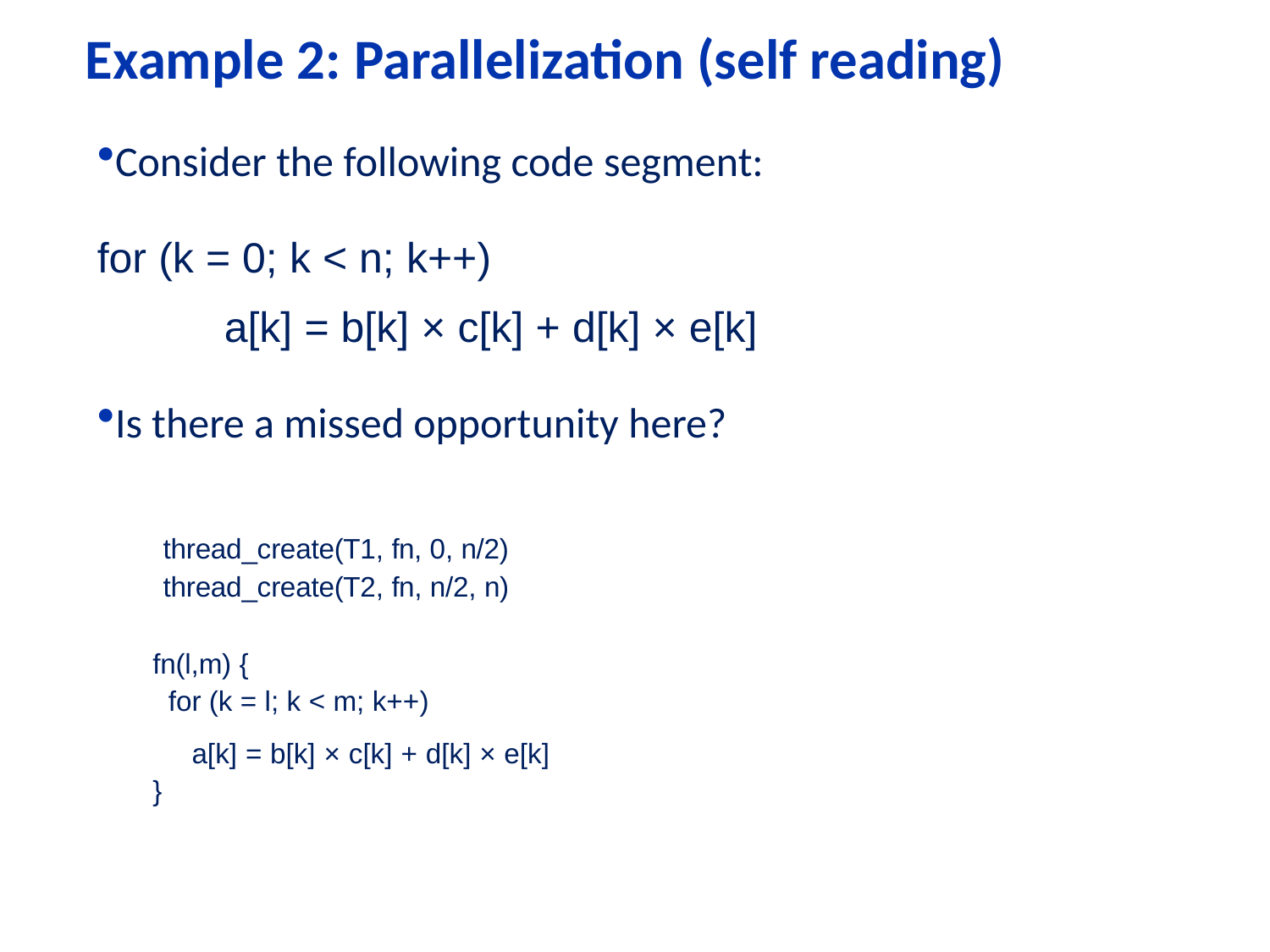

# Example 2: Parallelization (self reading)
Consider the following code segment:

for (k = 0; k < n; k++)
	a[k] = b[k] × c[k] + d[k] × e[k]

Is there a missed opportunity here?

thread_create(T1, fn, 0, n/2)
thread_create(T2, fn, n/2, n)

fn(l,m) {
  for (k = l; k < m; k++)
     a[k] = b[k] × c[k] + d[k] × e[k]
}